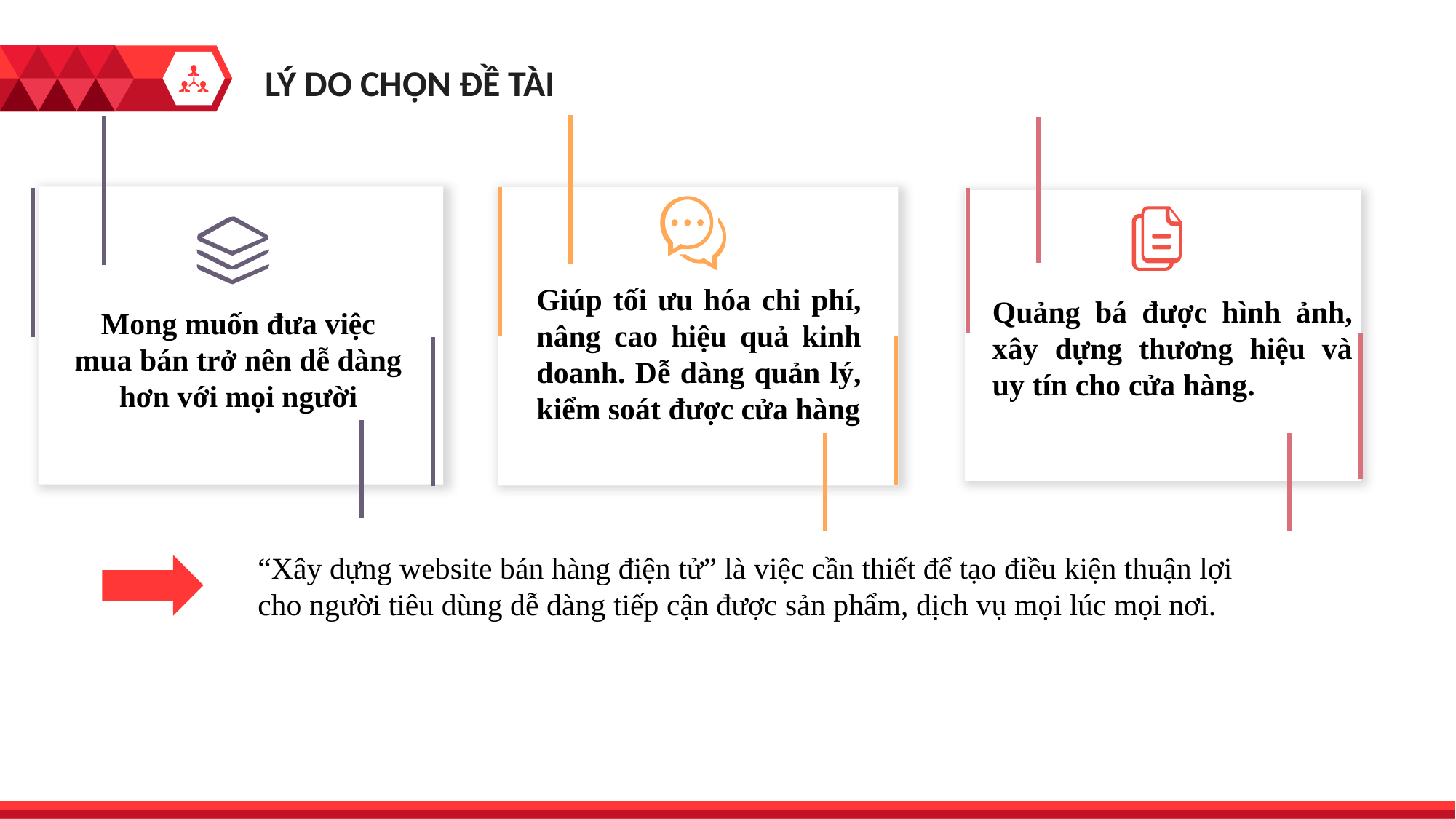

LÝ DO CHỌN ĐỀ TÀI

Giúp tối ưu hóa chi phí, nâng cao hiệu quả kinh doanh. Dễ dàng quản lý, kiểm soát được cửa hàng

Mong muốn đưa việc mua bán trở nên dễ dàng hơn với mọi người

Quảng bá được hình ảnh, xây dựng thương hiệu và uy tín cho cửa hàng.
“Xây dựng website bán hàng điện tử” là việc cần thiết để tạo điều kiện thuận lợi cho người tiêu dùng dễ dàng tiếp cận được sản phẩm, dịch vụ mọi lúc mọi nơi.